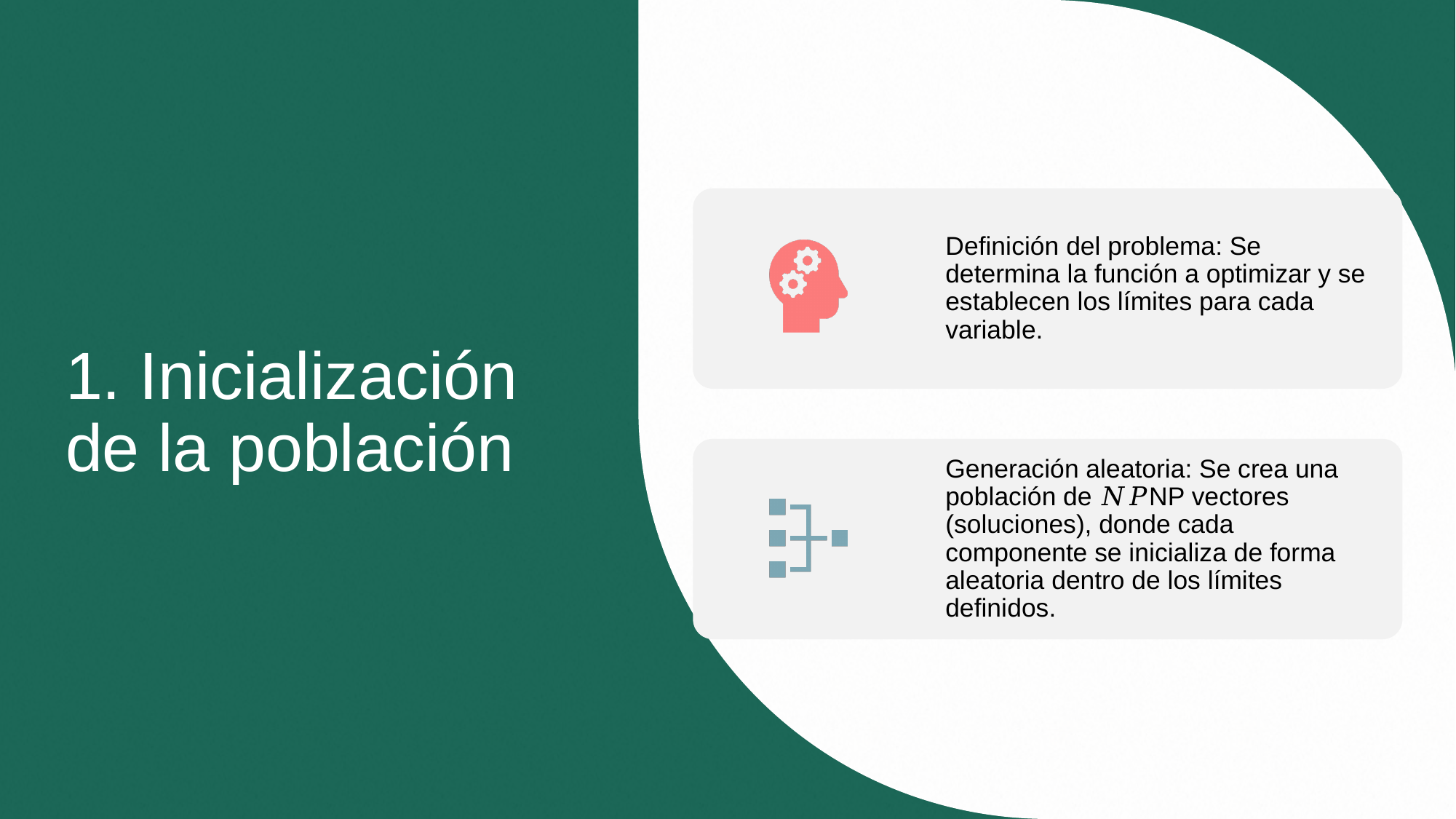

# 1. Inicialización de la población
Definición del problema: Se determina la función a optimizar y se establecen los límites para cada variable.
Generación aleatoria: Se crea una población de 𝑁𝑃NP vectores (soluciones), donde cada componente se inicializa de forma aleatoria dentro de los límites definidos.